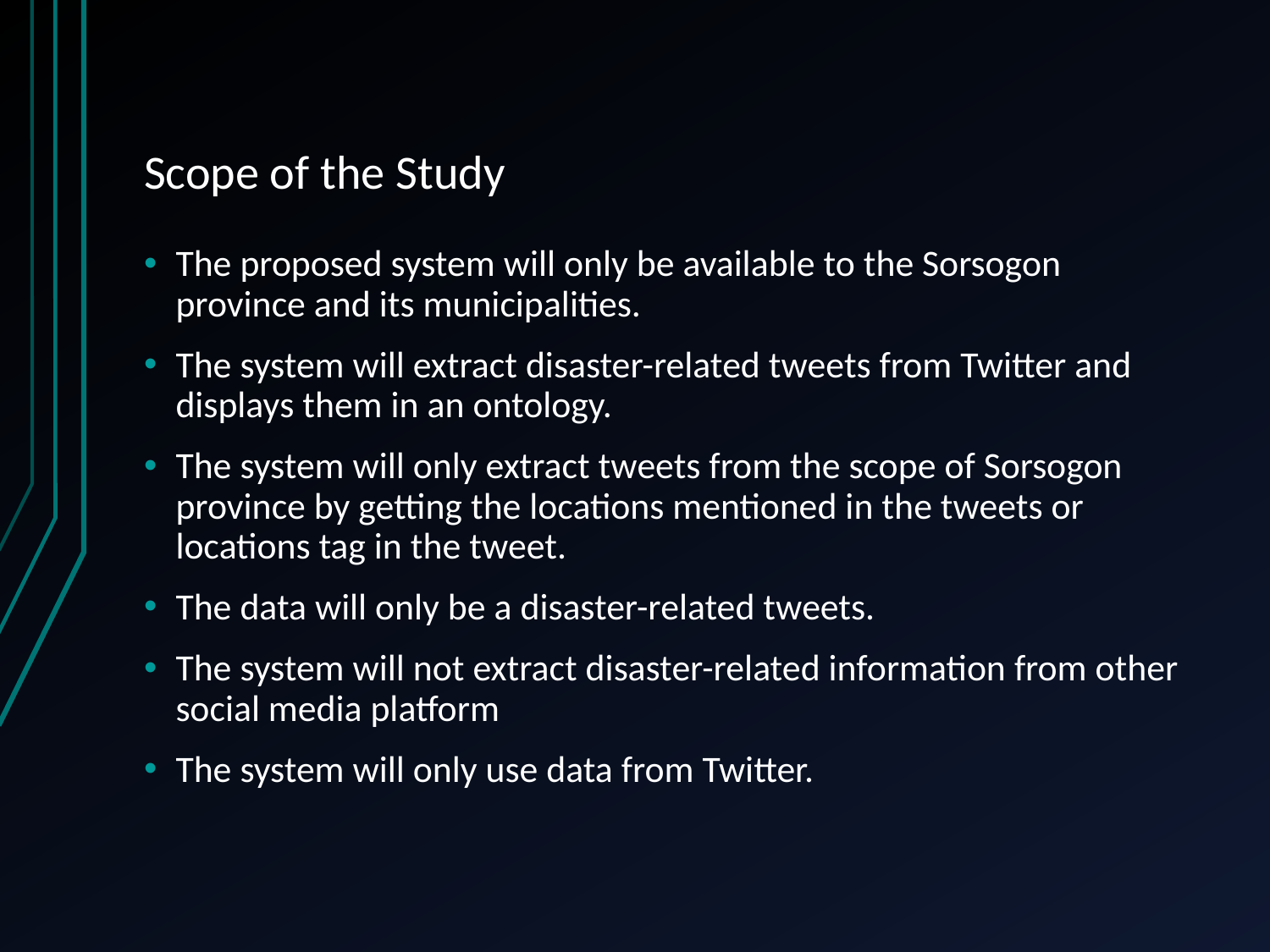

# Scope of the Study
The proposed system will only be available to the Sorsogon province and its municipalities.
The system will extract disaster-related tweets from Twitter and displays them in an ontology.
The system will only extract tweets from the scope of Sorsogon province by getting the locations mentioned in the tweets or locations tag in the tweet.
The data will only be a disaster-related tweets.
The system will not extract disaster-related information from other social media platform
The system will only use data from Twitter.